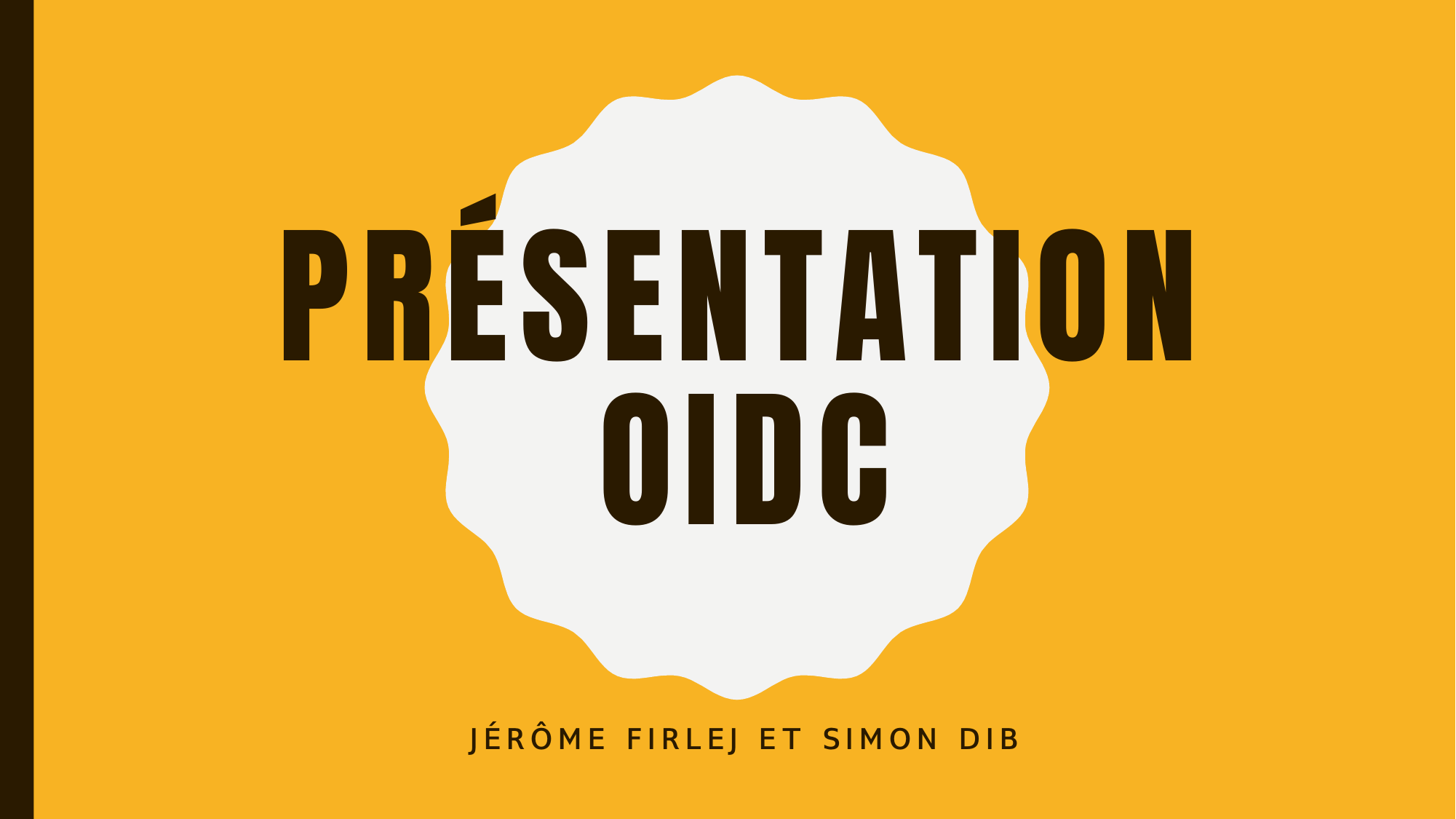

# Présentation OIDC
Jérôme Firlej et Simon Dib